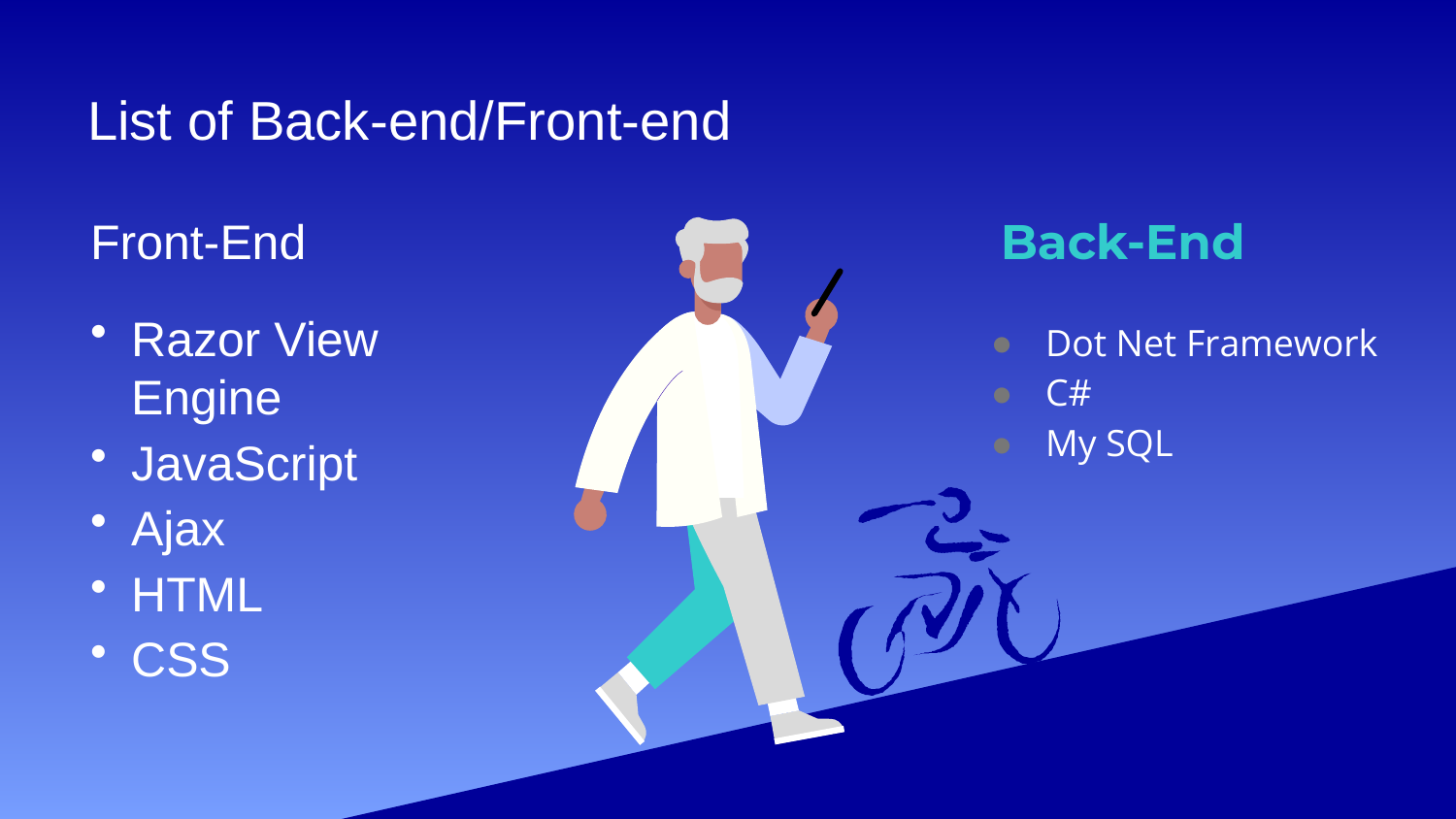

# List of Back-end/Front-end
Front-End
Back-End

Razor View Engine
JavaScript
Ajax
HTML
CSS

Dot Net Framework
C#
My SQL